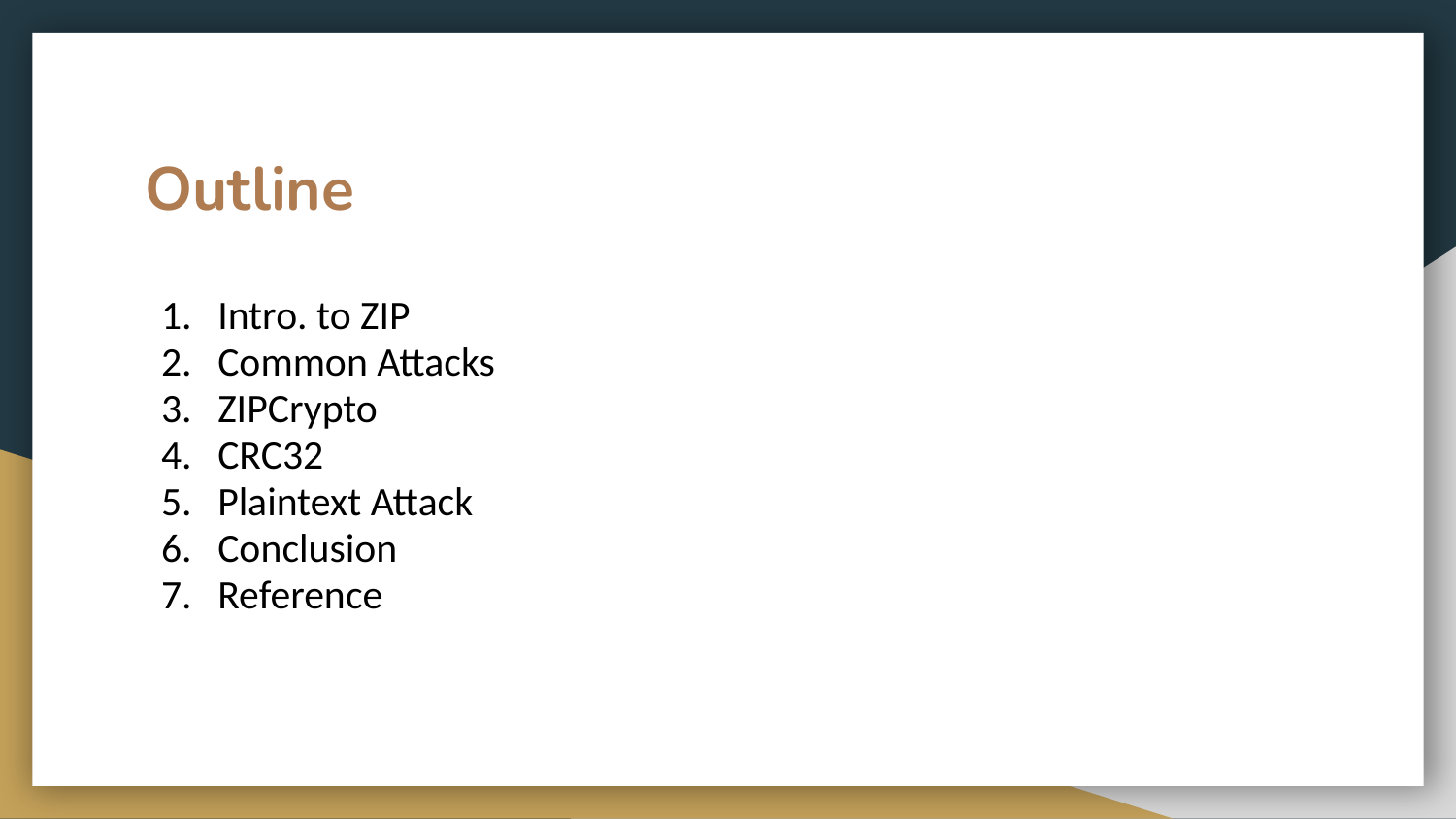

# Outline
Intro. to ZIP
Common Attacks
ZIPCrypto
CRC32
Plaintext Attack
Conclusion
Reference